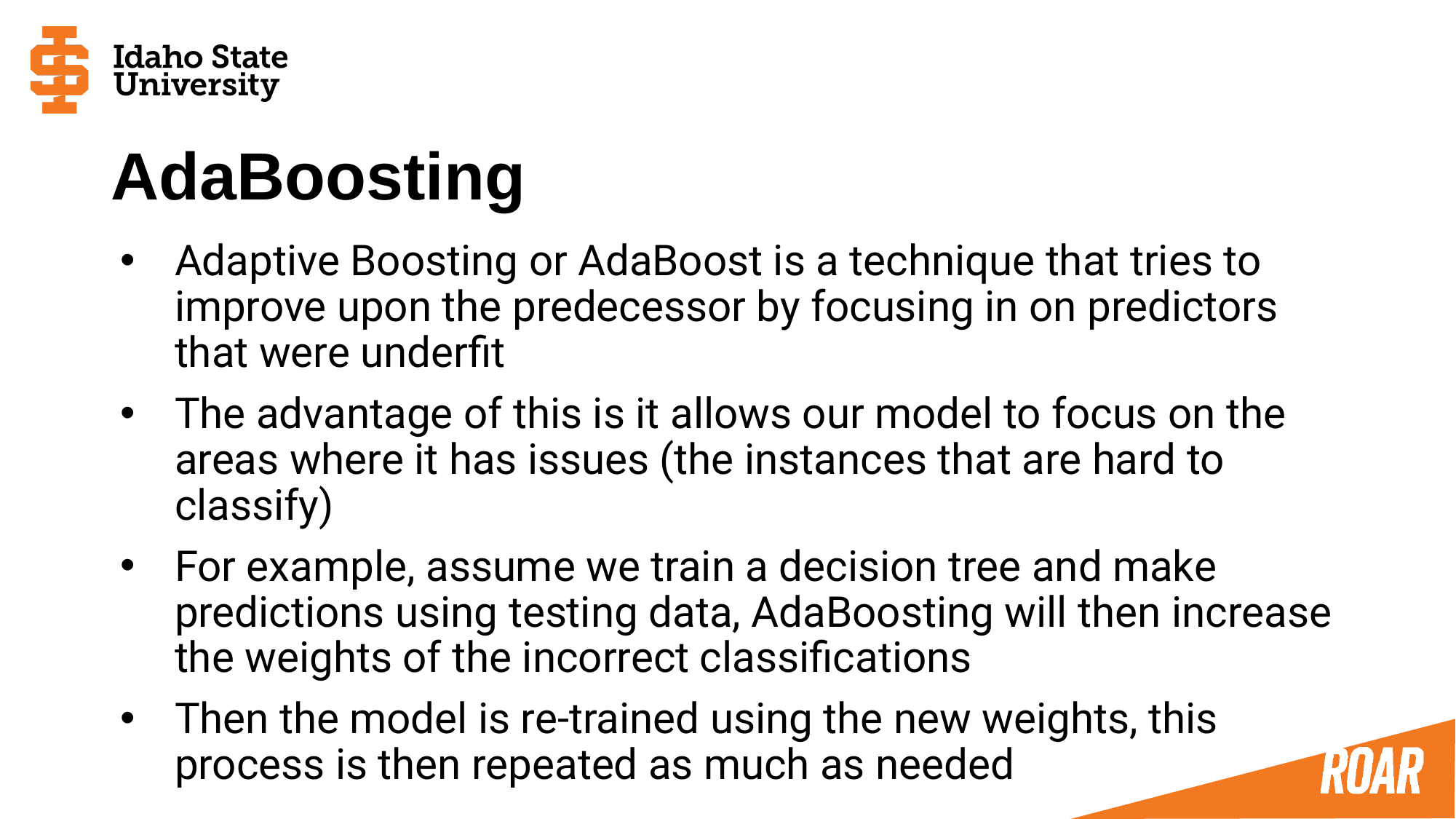

# AdaBoosting
Adaptive Boosting or AdaBoost is a technique that tries to improve upon the predecessor by focusing in on predictors that were underfit
The advantage of this is it allows our model to focus on the areas where it has issues (the instances that are hard to classify)
For example, assume we train a decision tree and make predictions using testing data, AdaBoosting will then increase the weights of the incorrect classifications
Then the model is re-trained using the new weights, this process is then repeated as much as needed